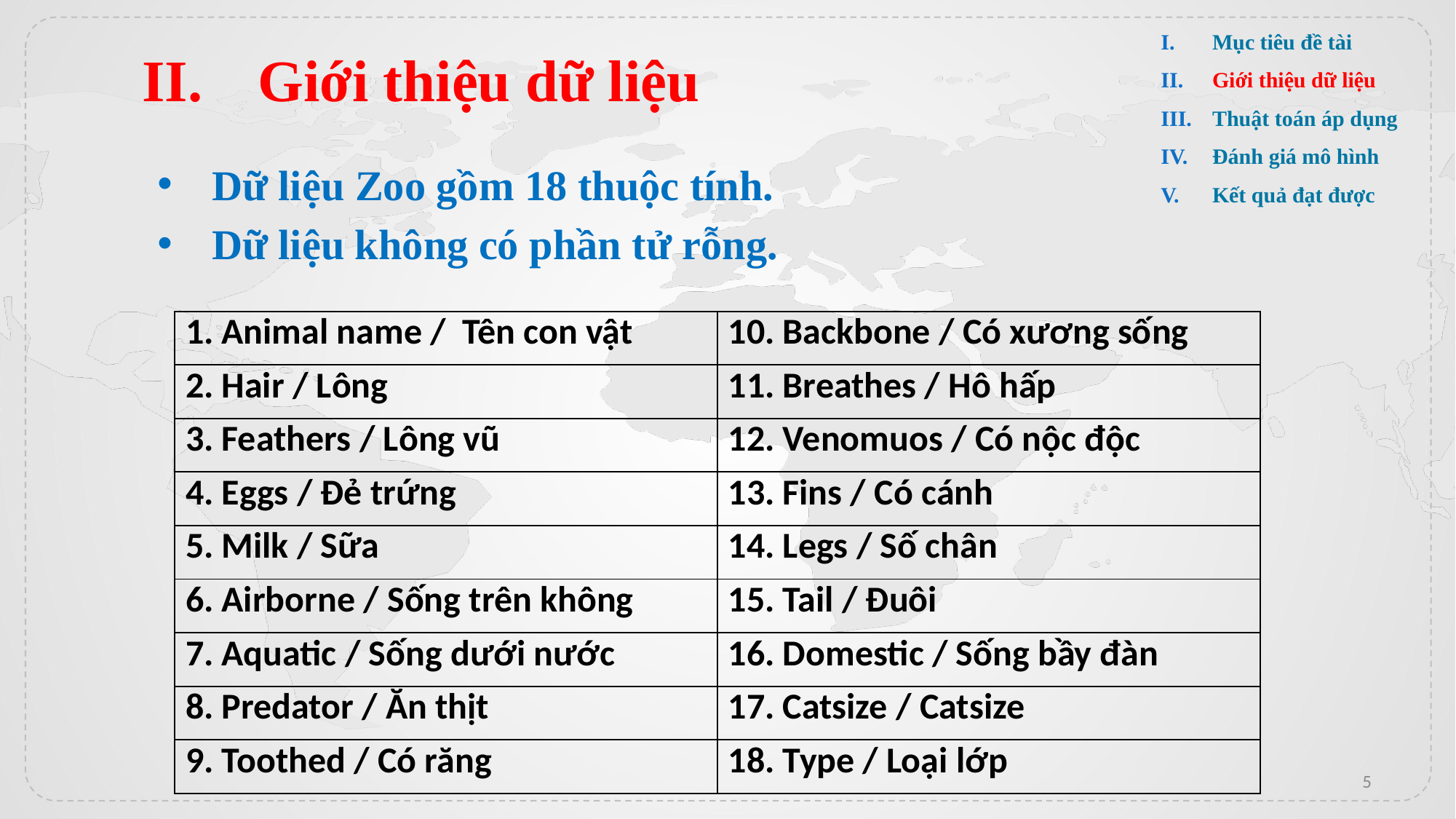

Mục tiêu đề tài
Giới thiệu dữ liệu
Thuật toán áp dụng
Đánh giá mô hình
Kết quả đạt được
# Giới thiệu dữ liệu
Dữ liệu Zoo gồm 18 thuộc tính.
Dữ liệu không có phần tử rỗng.

| 1. Animal name / Tên con vật | 10. Backbone / Có xương sống |
| --- | --- |
| 2. Hair / Lông | 11. Breathes / Hô hấp |
| 3. Feathers / Lông vũ | 12. Venomuos / Có nộc độc |
| 4. Eggs / Đẻ trứng | 13. Fins / Có cánh |
| 5. Milk / Sữa | 14. Legs / Số chân |
| 6. Airborne / Sống trên không | 15. Tail / Đuôi |
| 7. Aquatic / Sống dưới nước | 16. Domestic / Sống bầy đàn |
| 8. Predator / Ăn thịt | 17. Catsize / Catsize |
| 9. Toothed / Có răng | 18. Type / Loại lớp |
5